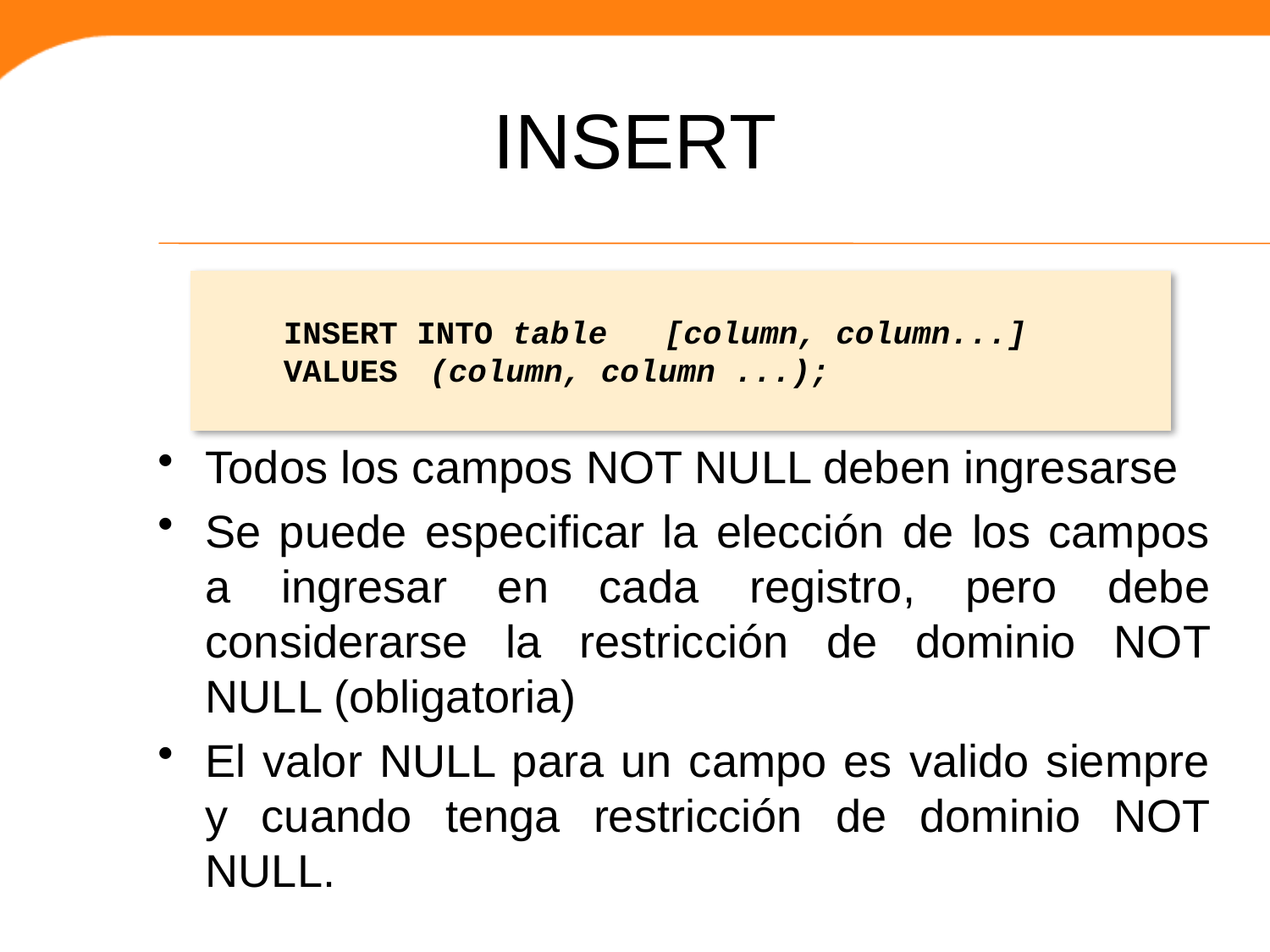

# INSERT

INSERT INTO table	[column, column...]
VALUES	 (column, column ...);
Todos los campos NOT NULL deben ingresarse
Se puede especificar la elección de los campos a ingresar en cada registro, pero debe considerarse la restricción de dominio NOT NULL (obligatoria)
El valor NULL para un campo es valido siempre y cuando tenga restricción de dominio NOT NULL.